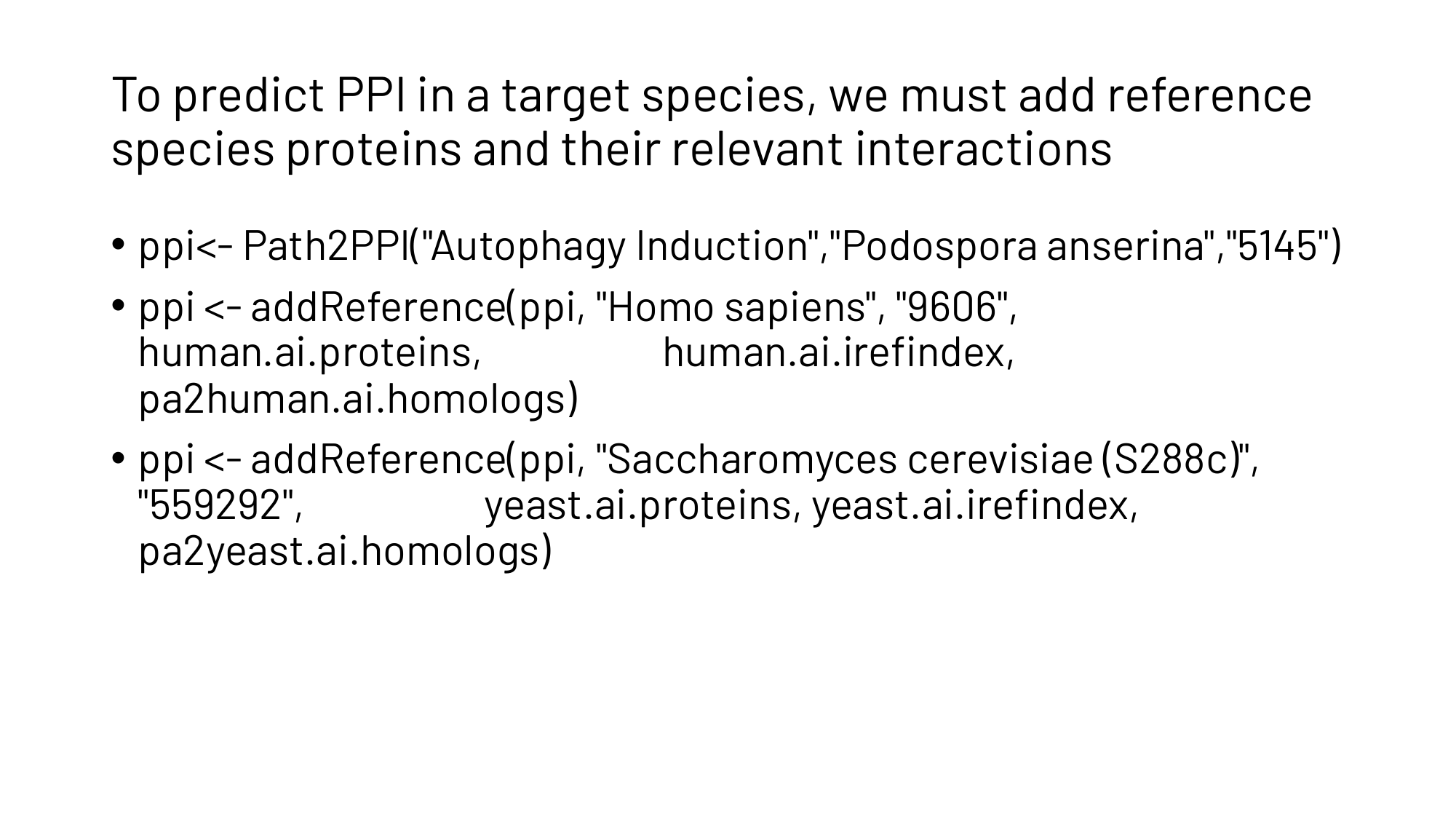

# To predict PPI in a target species, we must add reference species proteins and their relevant interactions
ppi<- Path2PPI("Autophagy Induction","Podospora anserina","5145")
ppi <- addReference(ppi, "Homo sapiens", "9606", human.ai.proteins,                     human.ai.irefindex, pa2human.ai.homologs)
ppi <- addReference(ppi, "Saccharomyces cerevisiae (S288c)", "559292",                     yeast.ai.proteins, yeast.ai.irefindex,                     pa2yeast.ai.homologs)